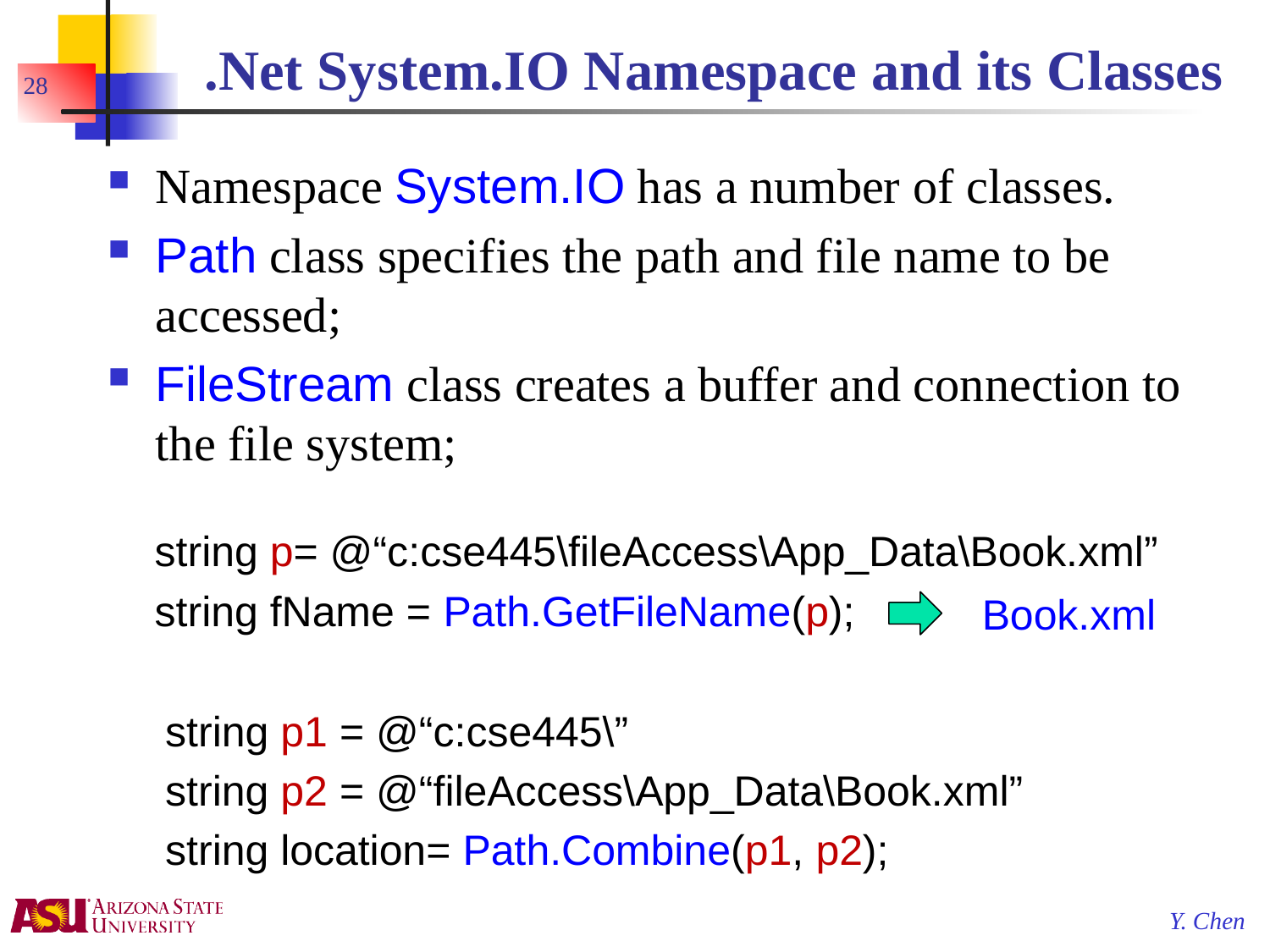

# .Net System.IO Namespace and its Classes
28
Namespace System.IO has a number of classes.
Path class specifies the path and file name to be accessed;
FileStream class creates a buffer and connection to the file system;
string p= @“c:cse445\fileAccess\App_Data\Book.xml”
string fName = Path.GetFileName(p);
Book.xml

string p1 = @“c:cse445\”
string p2 = @“fileAccess\App_Data\Book.xml”
string location= Path.Combine(p1, p2);